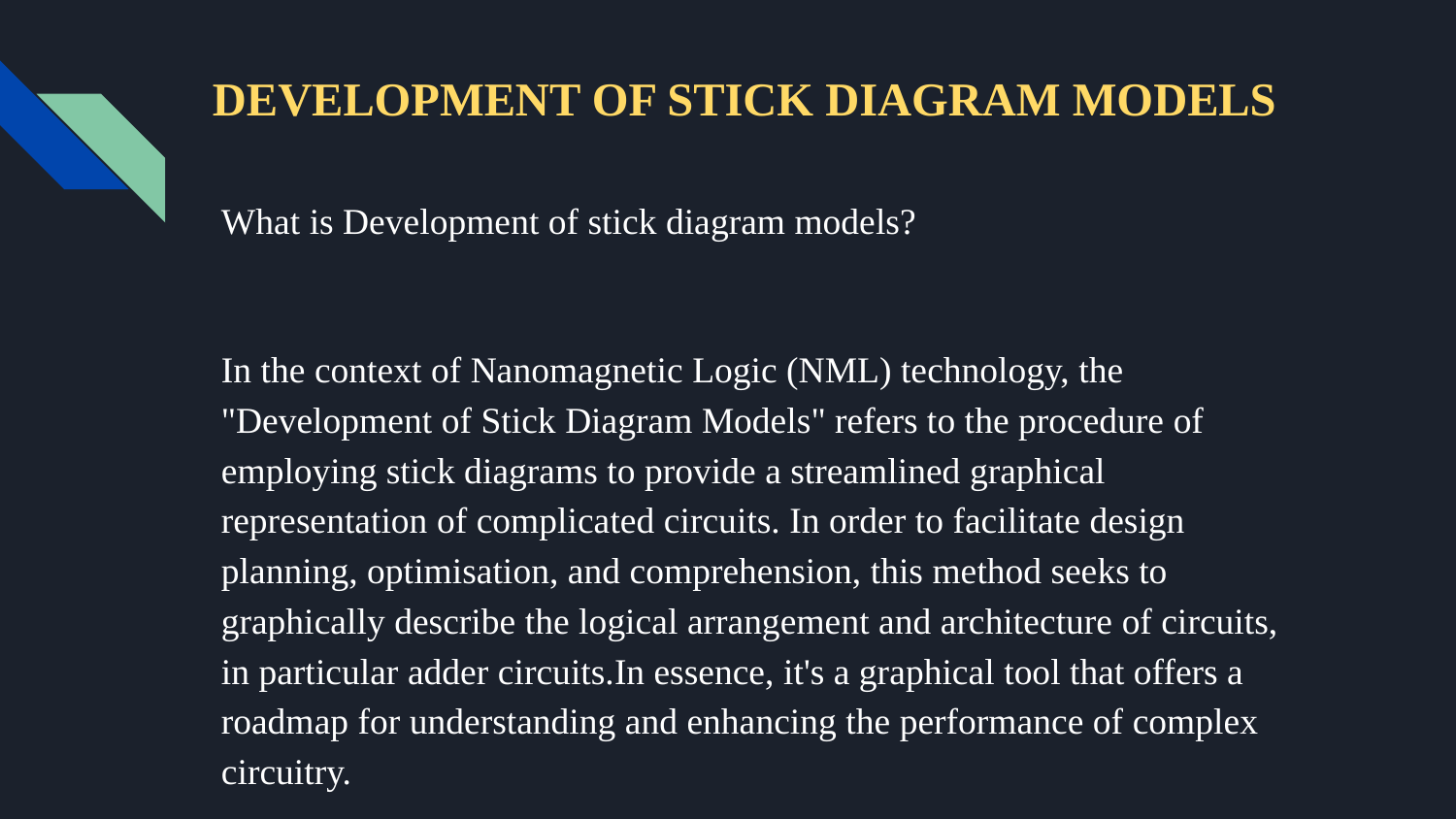

# DEVELOPMENT OF STICK DIAGRAM MODELS
What is Development of stick diagram models?

In the context of Nanomagnetic Logic (NML) technology, the "Development of Stick Diagram Models" refers to the procedure of employing stick diagrams to provide a streamlined graphical representation of complicated circuits. In order to facilitate design planning, optimisation, and comprehension, this method seeks to graphically describe the logical arrangement and architecture of circuits, in particular adder circuits.In essence, it's a graphical tool that offers a roadmap for understanding and enhancing the performance of complex circuitry.